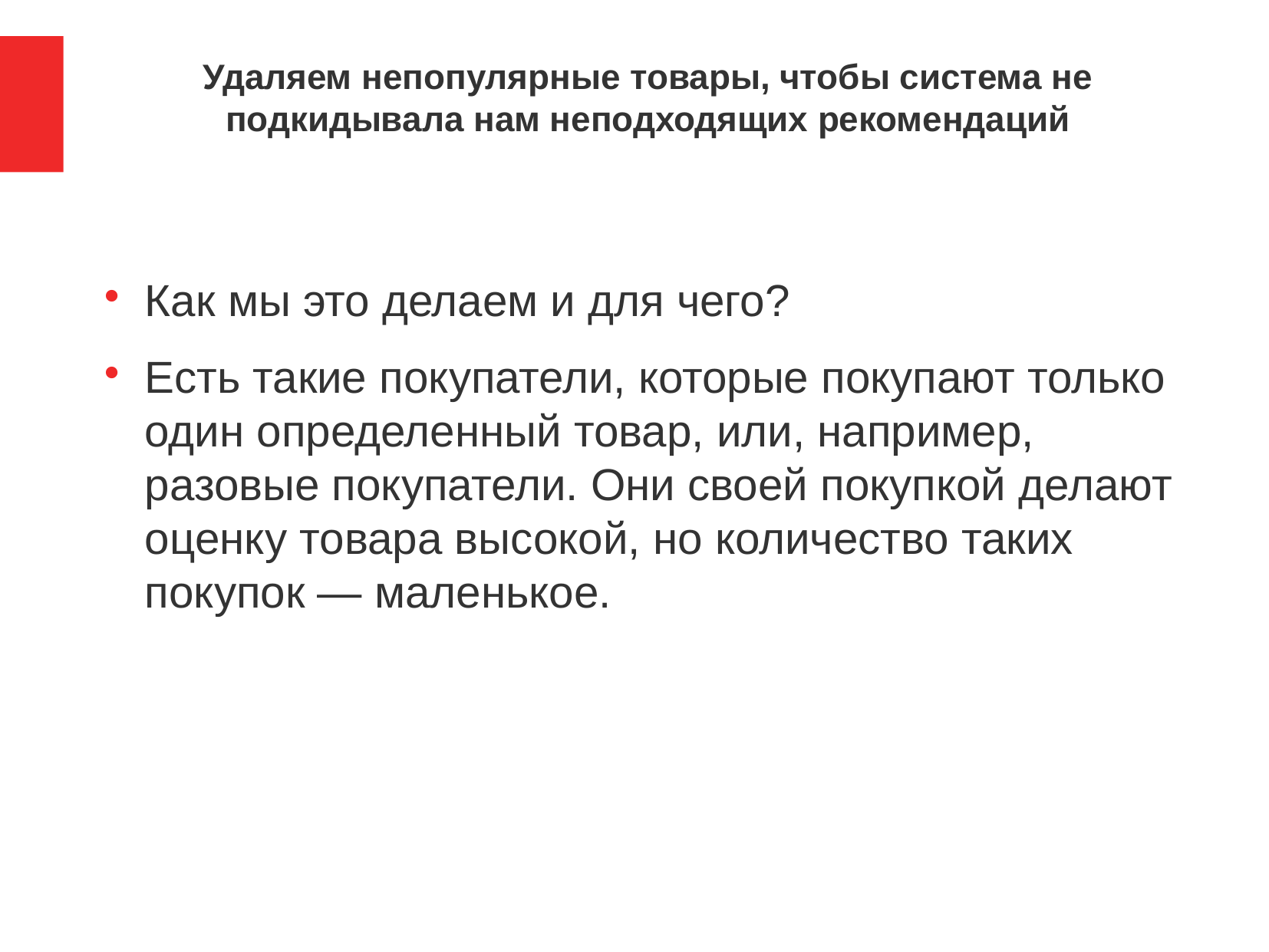

Удаляем непопулярные товары, чтобы система не подкидывала нам неподходящих рекомендаций
Как мы это делаем и для чего?
Есть такие покупатели, которые покупают только один определенный товар, или, например, разовые покупатели. Они своей покупкой делают оценку товара высокой, но количество таких покупок — маленькое.